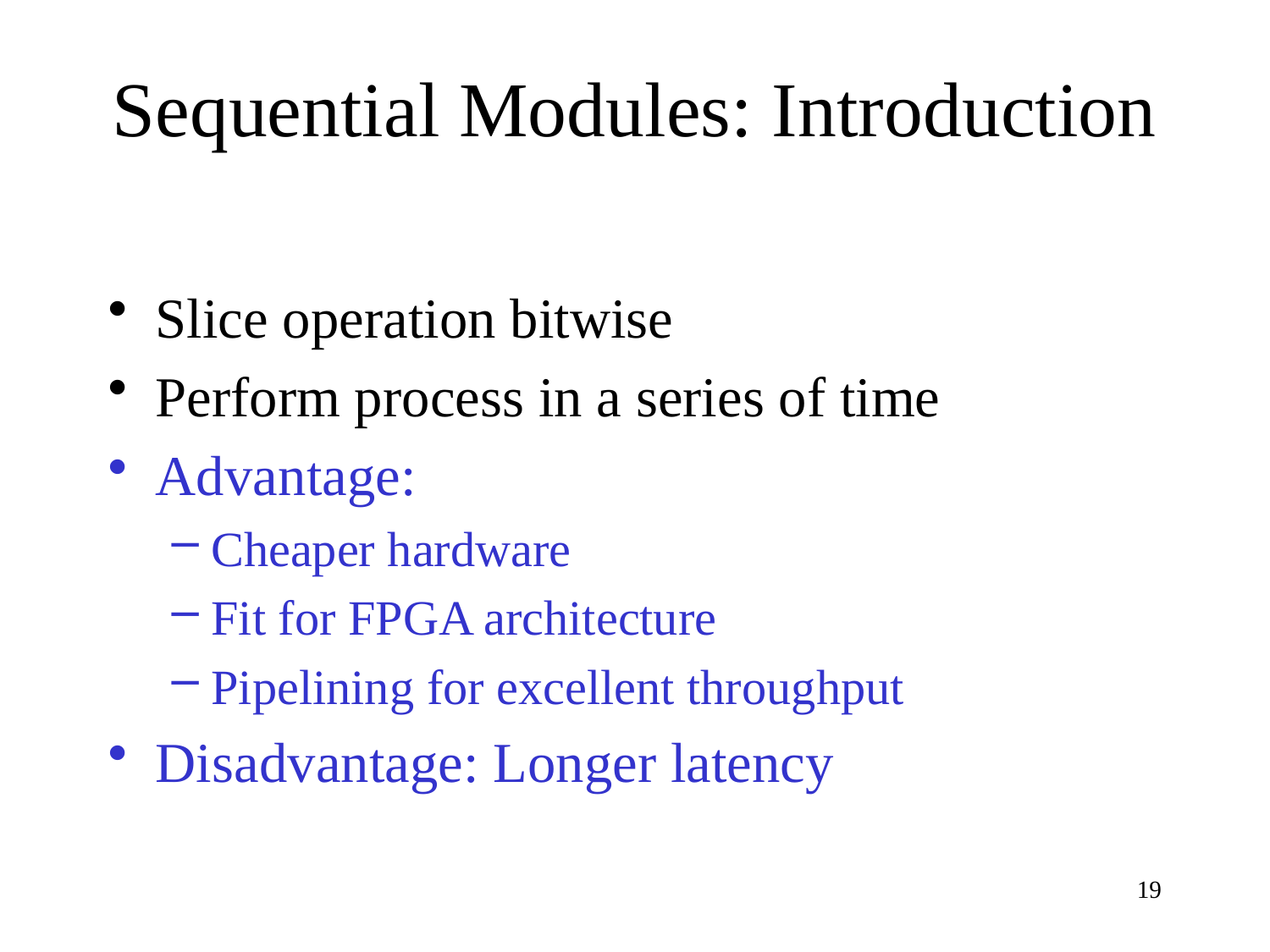

# Sequential Modules: Introduction
Slice operation bitwise
Perform process in a series of time
Advantage:
Cheaper hardware
Fit for FPGA architecture
Pipelining for excellent throughput
Disadvantage: Longer latency
19